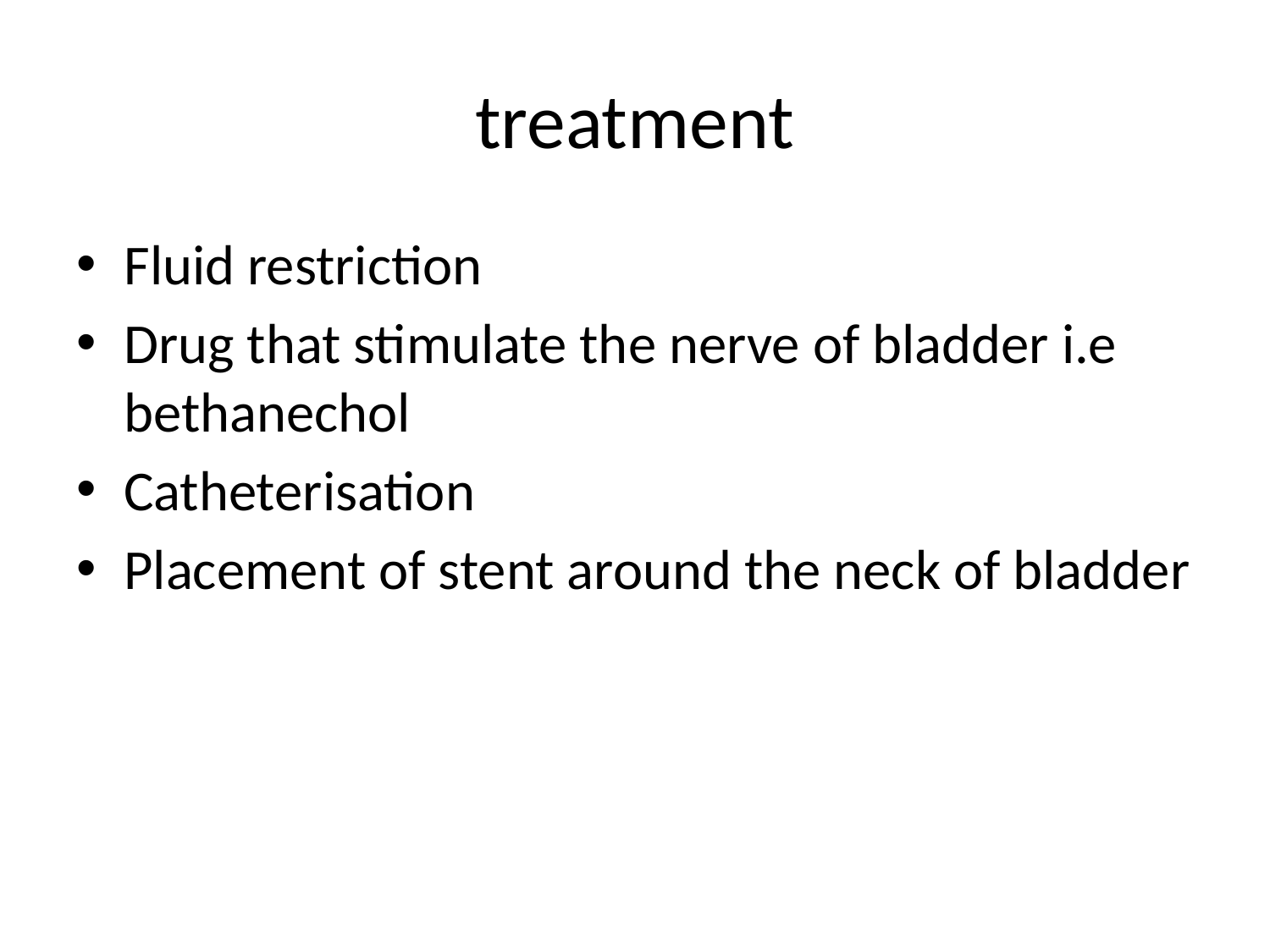

# treatment
Fluid restriction
Drug that stimulate the nerve of bladder i.e bethanechol
Catheterisation
Placement of stent around the neck of bladder